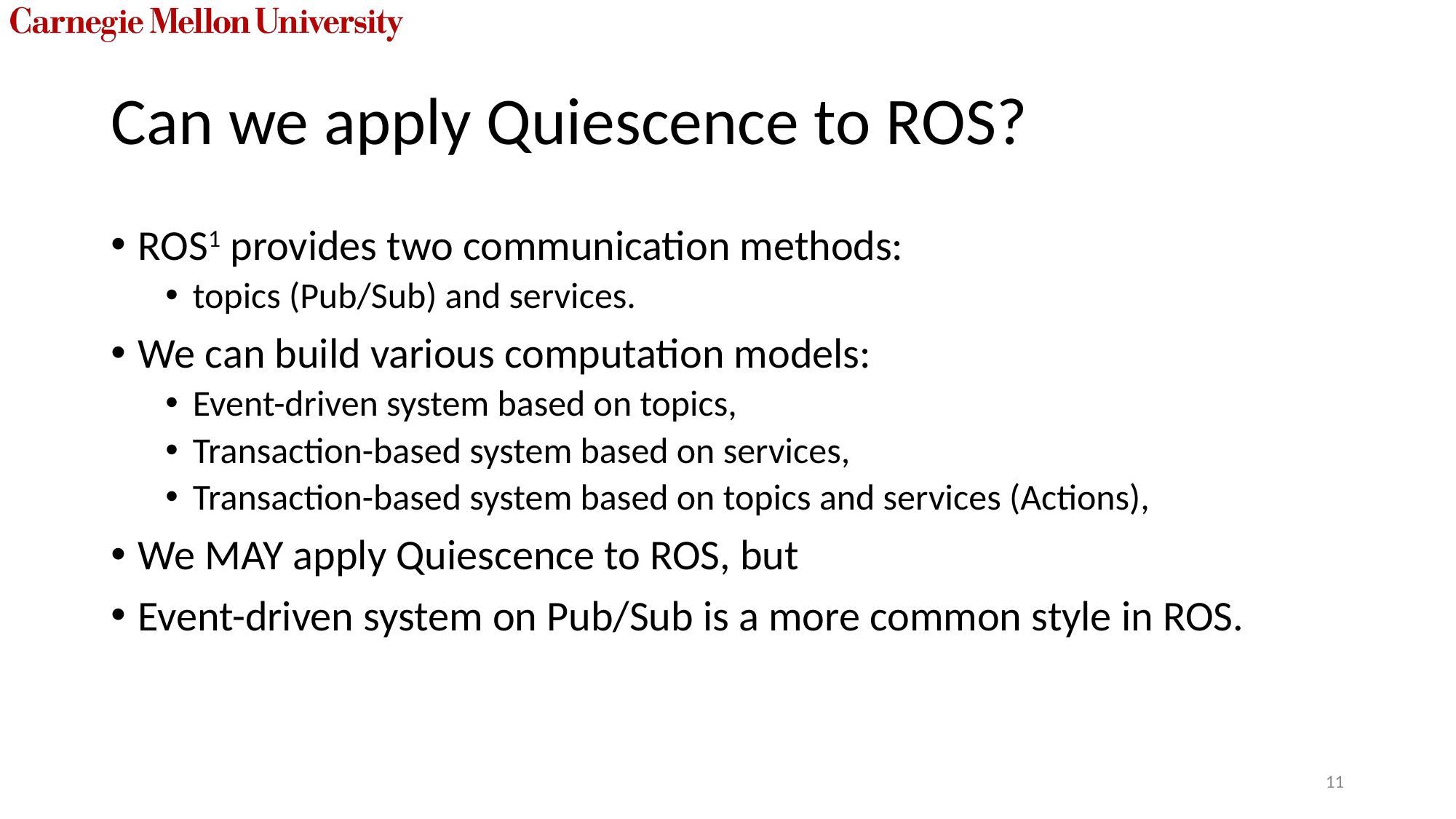

# Can we apply Quiescence to ROS?
ROS1 provides two communication methods:
topics (Pub/Sub) and services.
We can build various computation models:
Event-driven system based on topics,
Transaction-based system based on services,
Transaction-based system based on topics and services (Actions),
We MAY apply Quiescence to ROS, but
Event-driven system on Pub/Sub is a more common style in ROS.

11